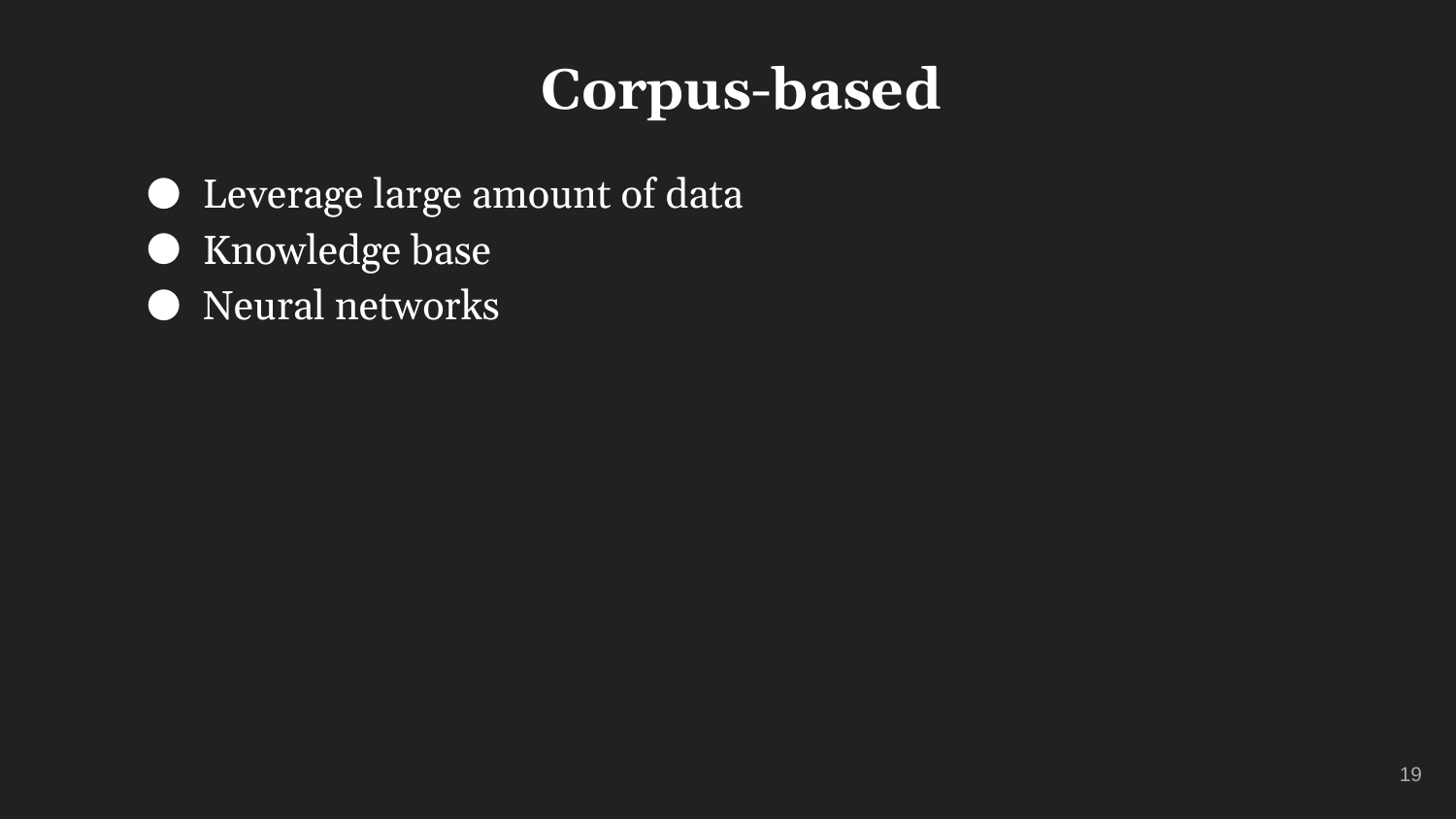

# Corpus-based

Leverage large amount of data
Knowledge base
Neural networks
19